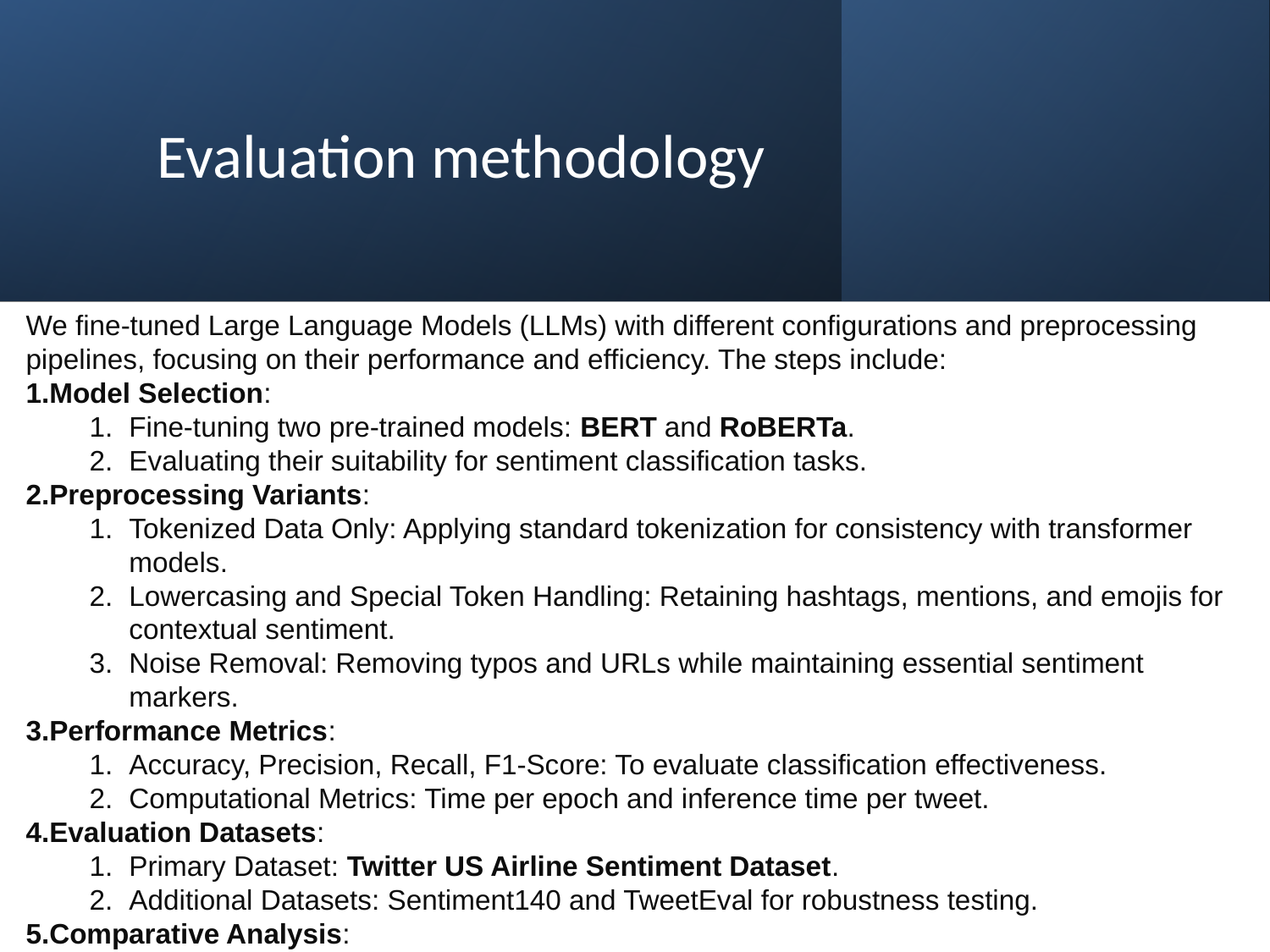

# Evaluation methodology
We fine-tuned Large Language Models (LLMs) with different configurations and preprocessing pipelines, focusing on their performance and efficiency. The steps include:
Model Selection:
Fine-tuning two pre-trained models: BERT and RoBERTa.
Evaluating their suitability for sentiment classification tasks.
Preprocessing Variants:
Tokenized Data Only: Applying standard tokenization for consistency with transformer models.
Lowercasing and Special Token Handling: Retaining hashtags, mentions, and emojis for contextual sentiment.
Noise Removal: Removing typos and URLs while maintaining essential sentiment markers.
Performance Metrics:
Accuracy, Precision, Recall, F1-Score: To evaluate classification effectiveness.
Computational Metrics: Time per epoch and inference time per tweet.
Evaluation Datasets:
Primary Dataset: Twitter US Airline Sentiment Dataset.
Additional Datasets: Sentiment140 and TweetEval for robustness testing.
Comparative Analysis:
Comparing BERT and RoBERTa performance on all datasets.
Highlighting differences in accuracy, contextual understanding, and robustness.